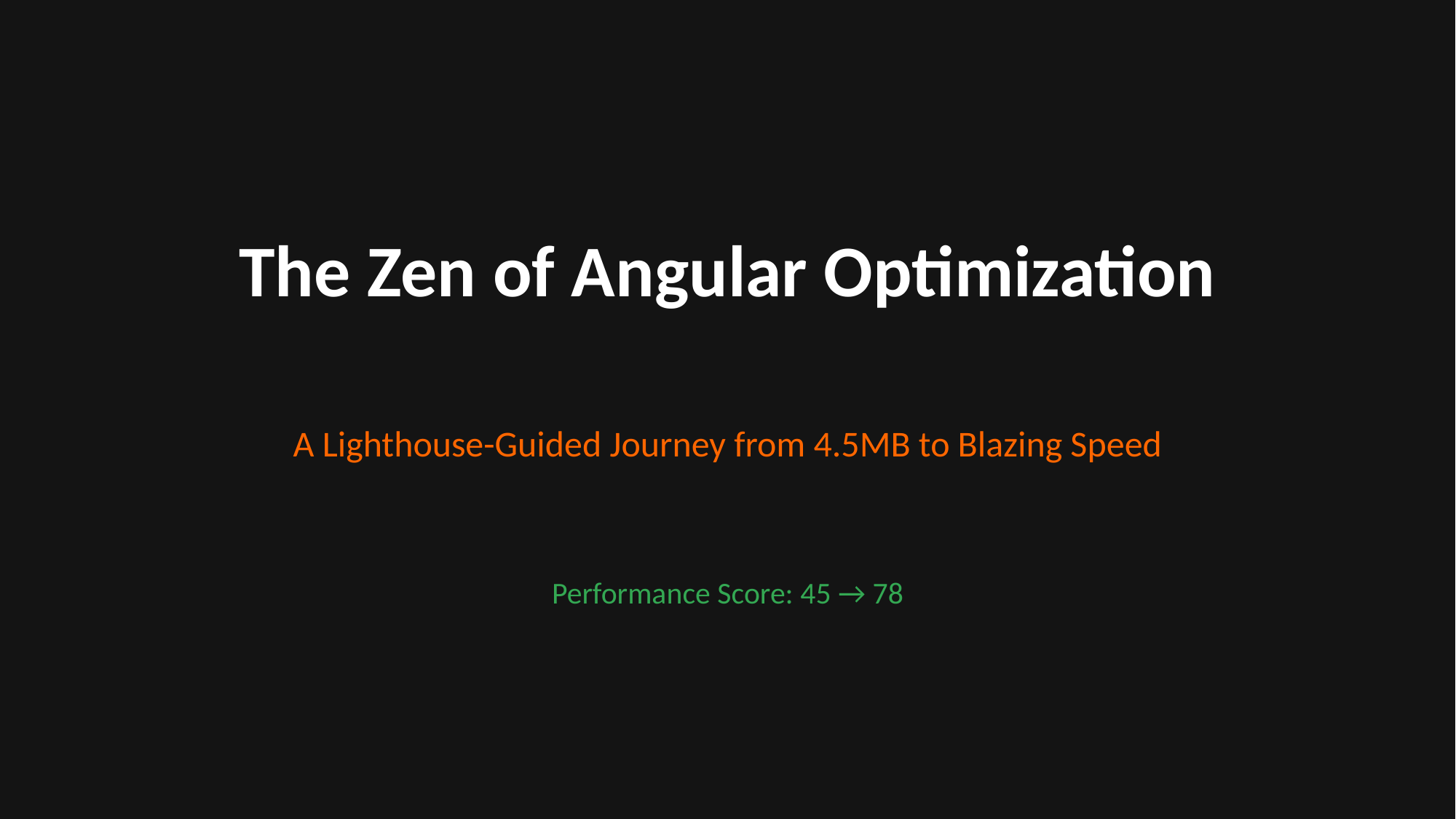

The Zen of Angular Optimization
A Lighthouse-Guided Journey from 4.5MB to Blazing Speed
Performance Score: 45 → 78